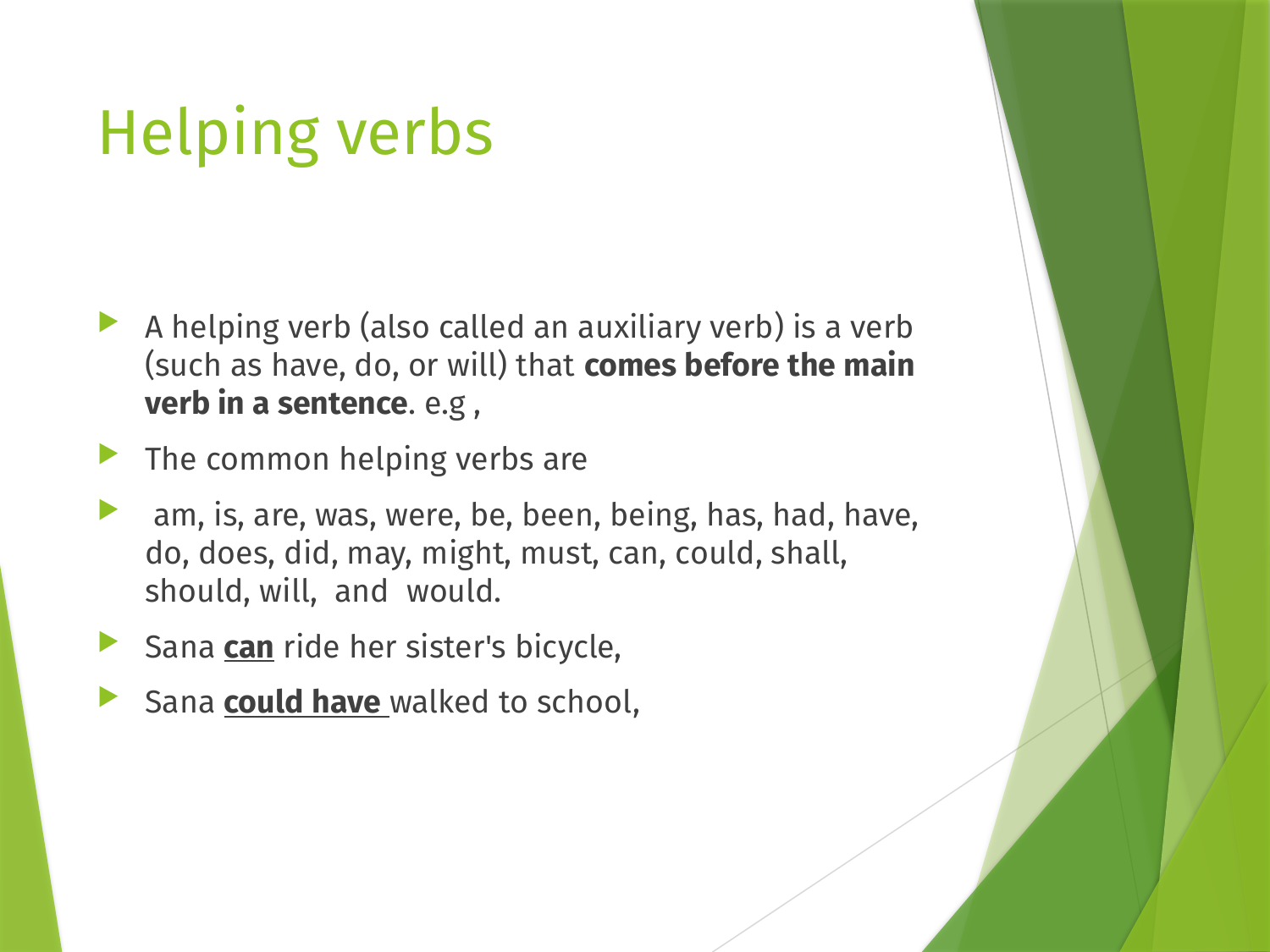

# Helping verbs
A helping verb (also called an auxiliary verb) is a verb (such as have, do, or will) that comes before the main verb in a sentence. e.g ,
The common helping verbs are
 am, is, are, was, were, be, been, being, has, had, have, do, does, did, may, might, must, can, could, shall, should, will,  and  would.
Sana can ride her sister's bicycle,
Sana could have walked to school,